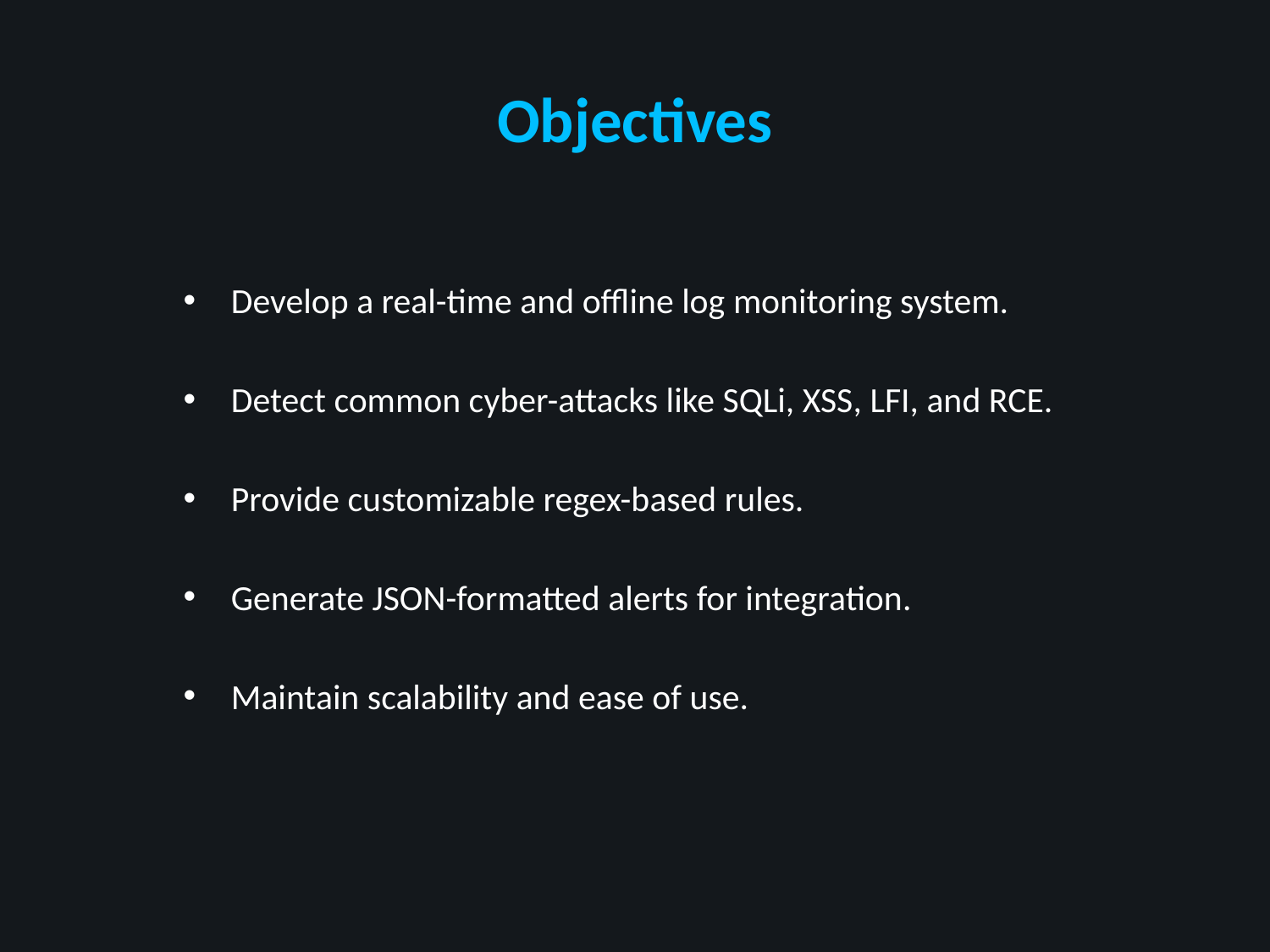

# Objectives
Develop a real-time and offline log monitoring system.

Detect common cyber-attacks like SQLi, XSS, LFI, and RCE.

Provide customizable regex-based rules.

Generate JSON-formatted alerts for integration.

Maintain scalability and ease of use.